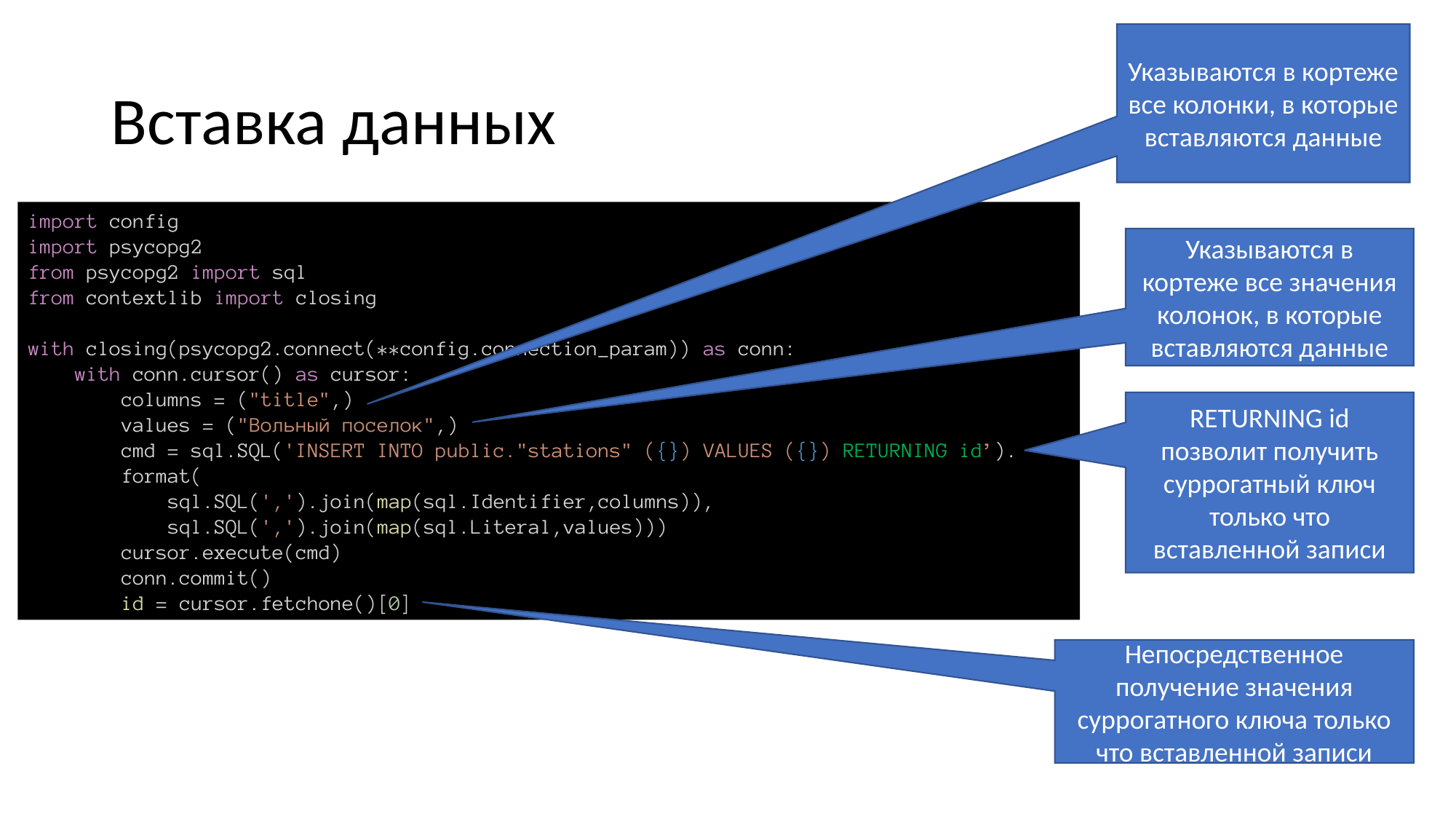

Указываются в кортеже все колонки, в которые вставляются данные
# Вставка данных
import config
import psycopg2
from psycopg2 import sql
from contextlib import closing
with closing(psycopg2.connect(**config.connection_param)) as conn:
    with conn.cursor() as cursor:
        columns = ("title",)
        values = ("Вольный поселок",)
        cmd = sql.SQL('INSERT INTO public."stations" ({}) VALUES ({}) RETURNING id’).
        format(
            sql.SQL(',').join(map(sql.Identifier,columns)),
            sql.SQL(',').join(map(sql.Literal,values)))
        cursor.execute(cmd)
        conn.commit()
        id = cursor.fetchone()[0]
Указываются в кортеже все значения колонок, в которые вставляются данные
RETURNING id позволит получить суррогатный ключ только что вставленной записи
Непосредственное получение значения суррогатного ключа только что вставленной записи